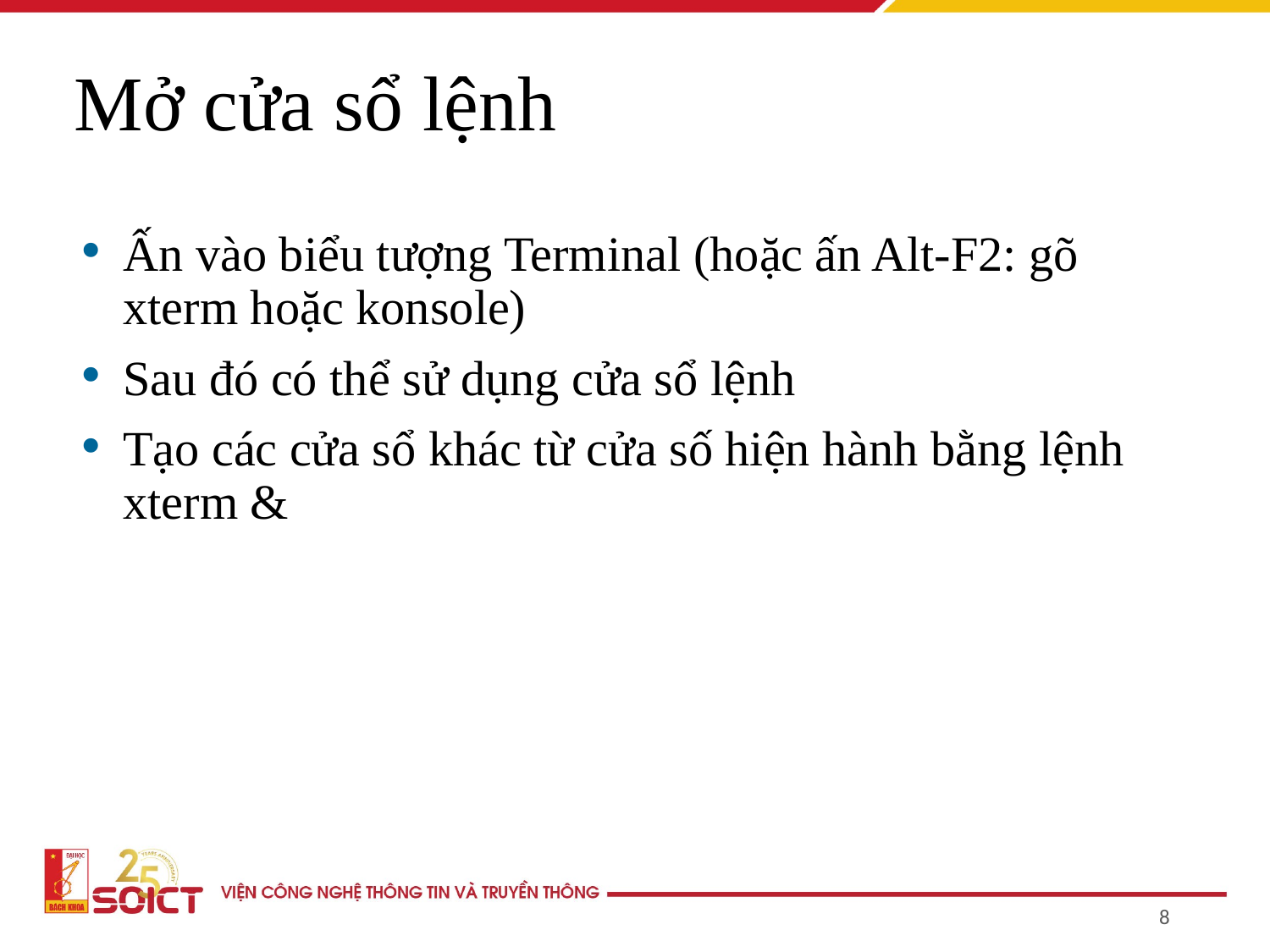

Mở cửa sổ lệnh
Ấn vào biểu tượng Terminal (hoặc ấn Alt-F2: gõ xterm hoặc konsole)
Sau đó có thể sử dụng cửa sổ lệnh
Tạo các cửa sổ khác từ cửa số hiện hành bằng lệnh xterm &

8